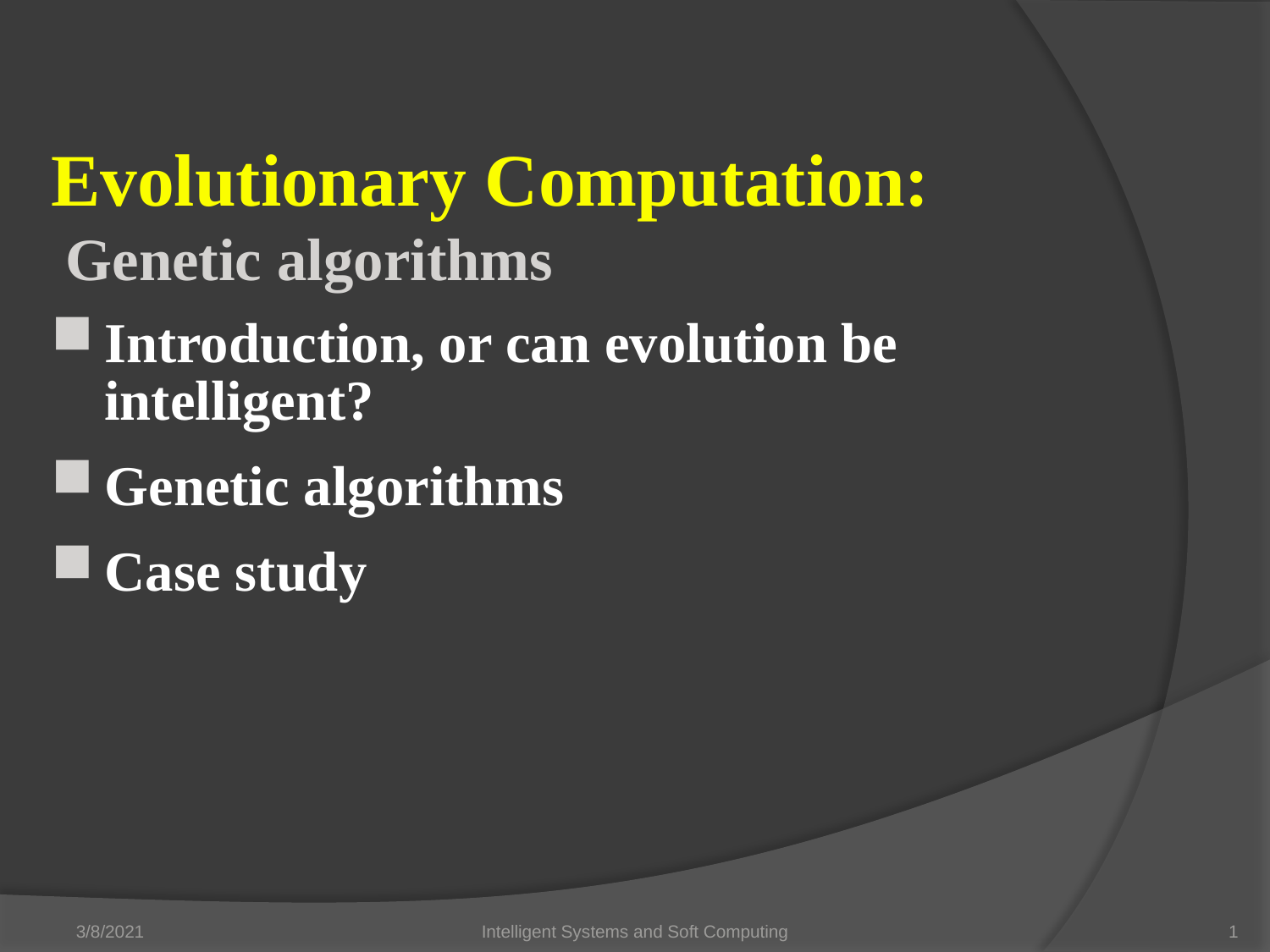

Evolutionary Computation:   Genetic algorithms
Introduction, or can evolution be  intelligent?
Genetic algorithms
Case study
3/8/2021
Intelligent Systems and Soft Computing
1